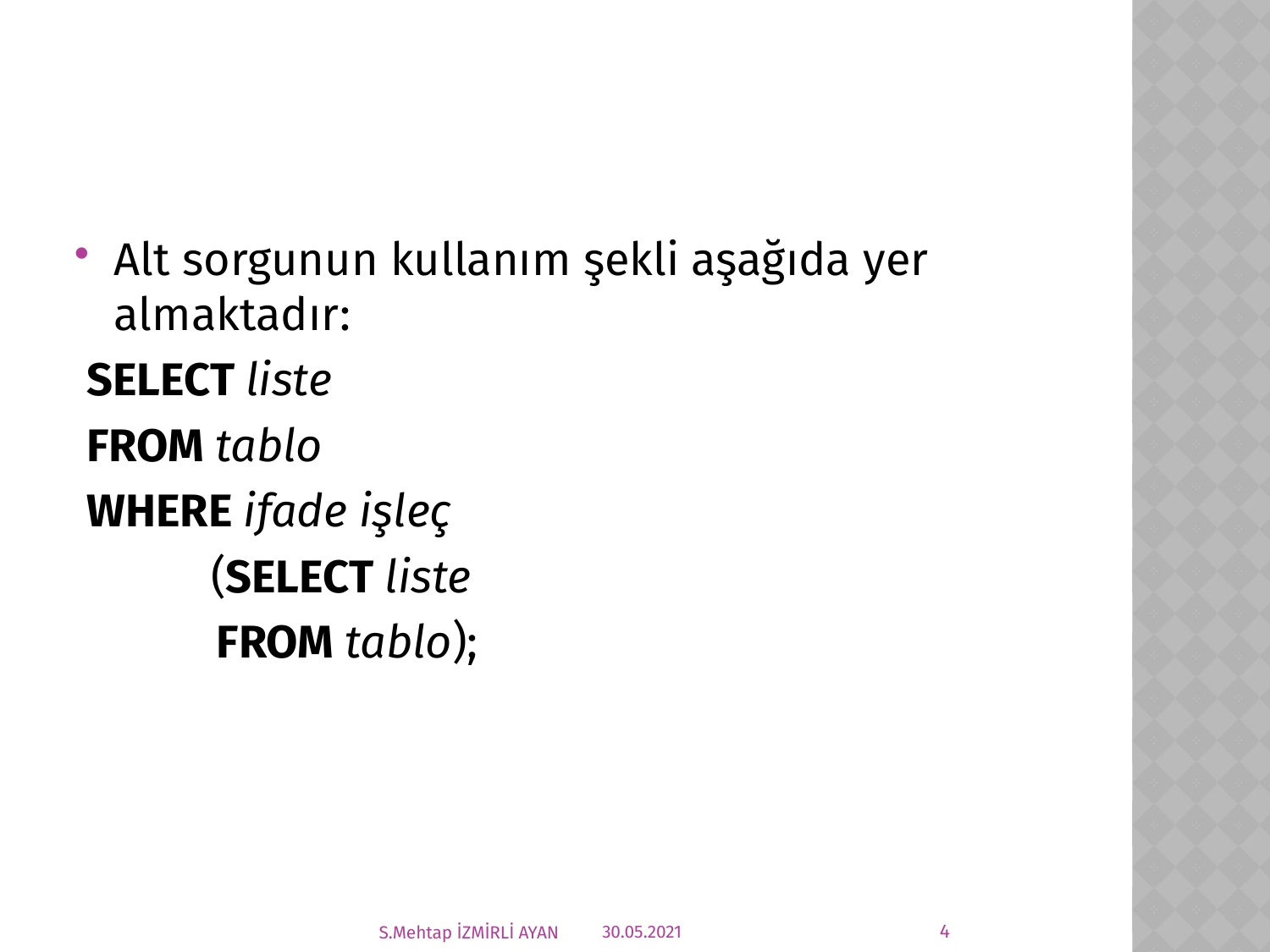

#
Alt sorgunun kullanım şekli aşağıda yer almaktadır:
 SELECT liste
 FROM tablo
 WHERE ifade işleç
           (SELECT liste
             FROM tablo);
4
S.Mehtap İZMİRLİ AYAN
30.05.2021